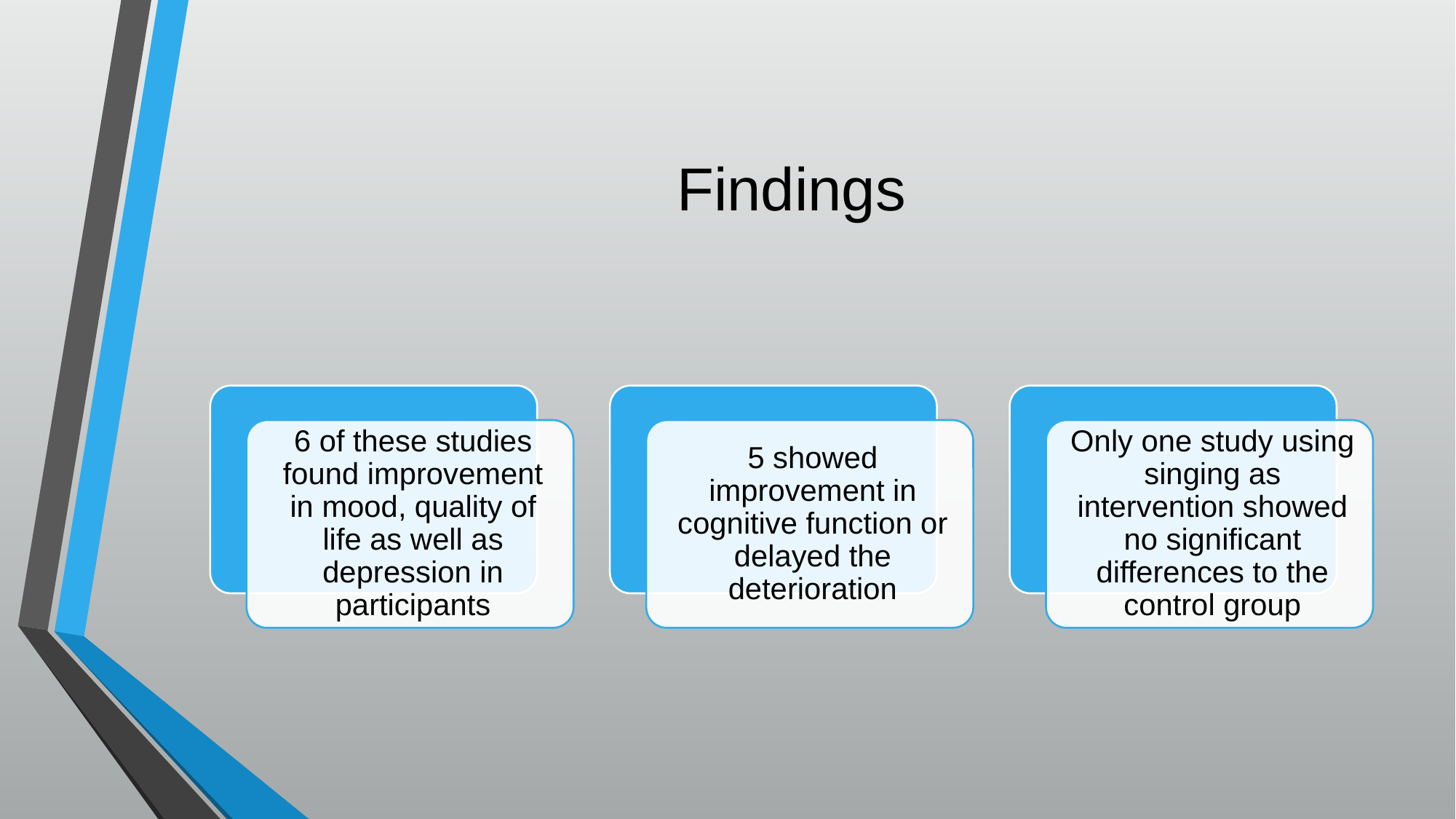

# Findings
6 of these studies found improvement in mood, quality of life as well as depression in participants
5 showed improvement in cognitive function or delayed the deterioration
Only one study using singing as intervention showed no significant differences to the control group